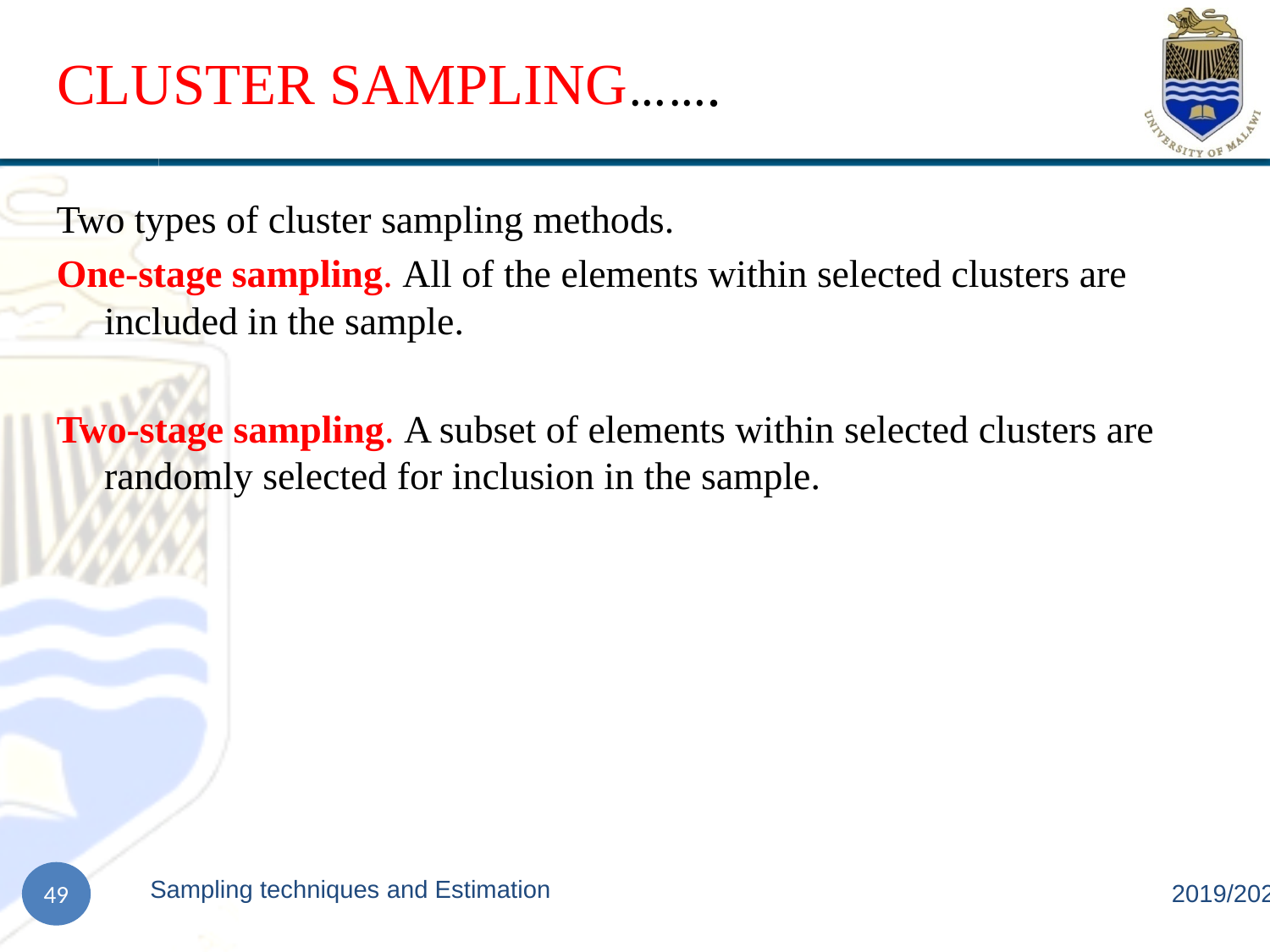

# CLUSTER SAMPLING…….

Two types of cluster sampling methods.
One-stage sampling. All of the elements within selected clusters are included in the sample.

Two-stage sampling. A subset of elements within selected clusters are randomly selected for inclusion in the sample.
Sampling techniques and Estimation
2019/2020
49